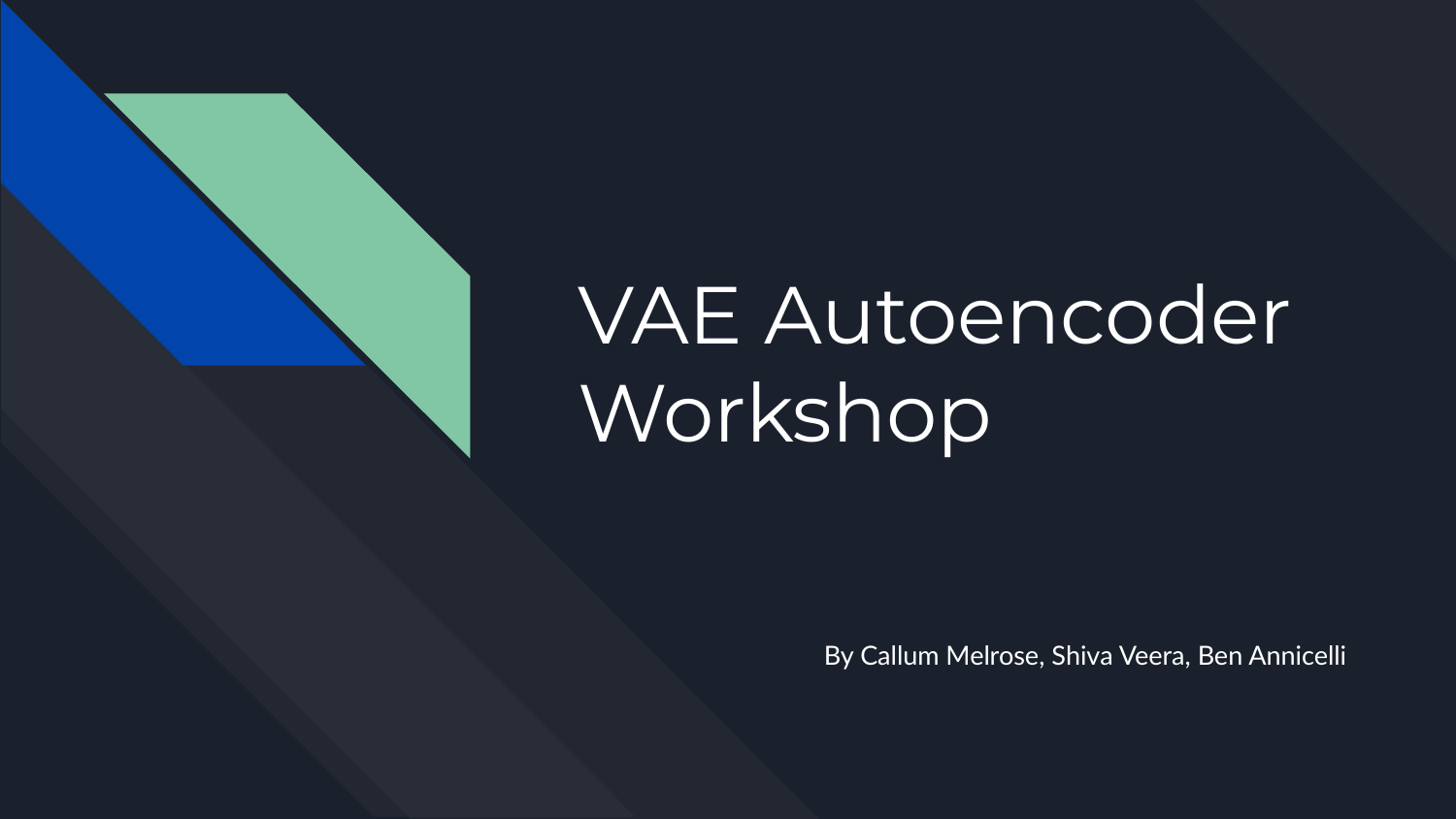

# VAE Autoencoder Workshop
By Callum Melrose, Shiva Veera, Ben Annicelli